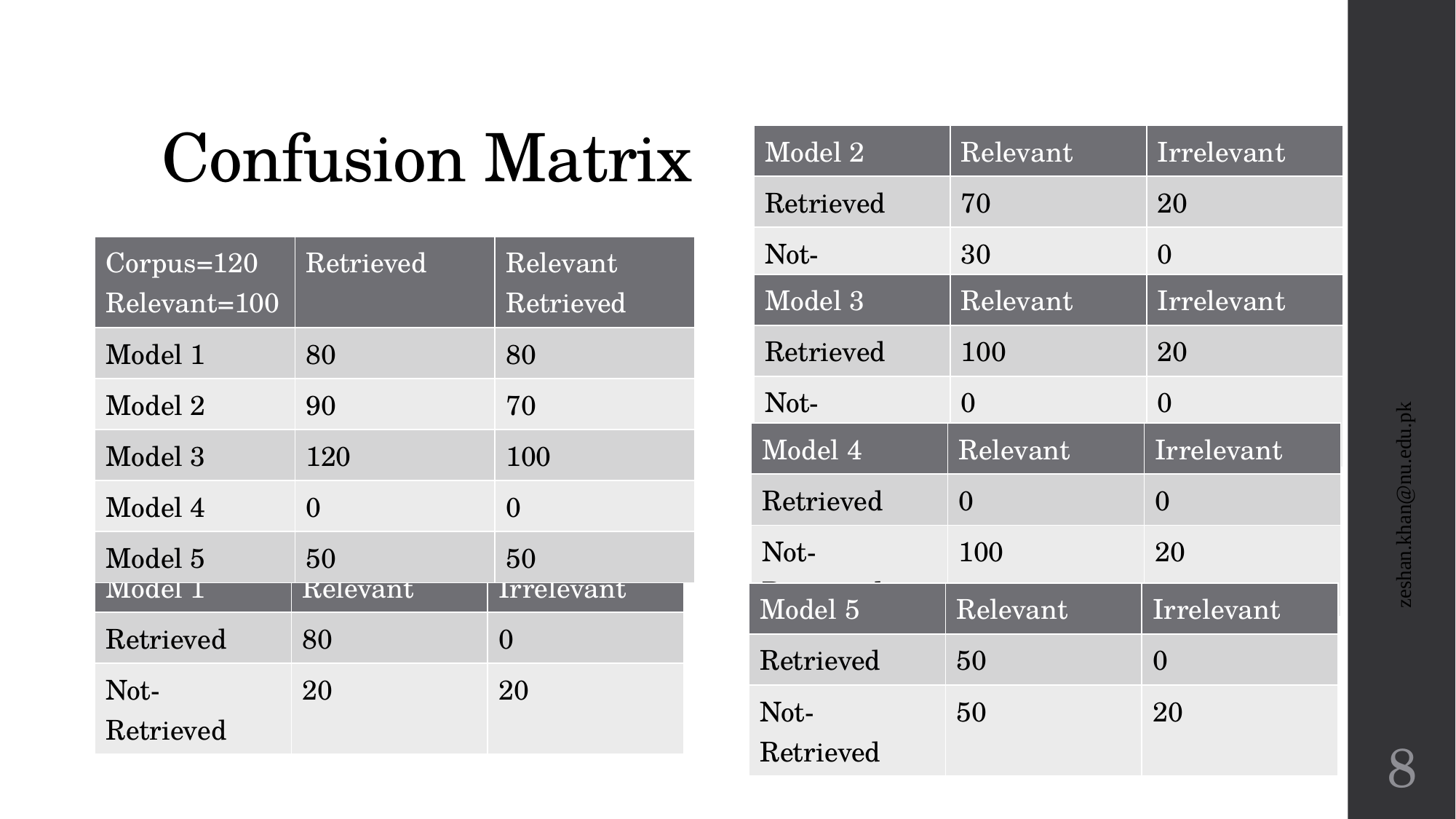

# Confusion Matrix
| Model 2 | Relevant | Irrelevant |
| --- | --- | --- |
| Retrieved | 70 | 20 |
| Not-Retrieved | 30 | 0 |

| Corpus=120 Relevant=100 | Retrieved | Relevant Retrieved |
| --- | --- | --- |
| Model 1 | 80 | 80 |
| Model 2 | 90 | 70 |
| Model 3 | 120 | 100 |
| Model 4 | 0 | 0 |
| Model 5 | 50 | 50 |
| Model 3 | Relevant | Irrelevant |
| --- | --- | --- |
| Retrieved | 100 | 20 |
| Not-Retrieved | 0 | 0 |
| Model 4 | Relevant | Irrelevant |
| --- | --- | --- |
| Retrieved | 0 | 0 |
| Not-Retrieved | 100 | 20 |
zeshan.khan@nu.edu.pk
| Model 1 | Relevant | Irrelevant |
| --- | --- | --- |
| Retrieved | 80 | 0 |
| Not-Retrieved | 20 | 20 |
| Model 5 | Relevant | Irrelevant |
| --- | --- | --- |
| Retrieved | 50 | 0 |
| Not-Retrieved | 50 | 20 |
8